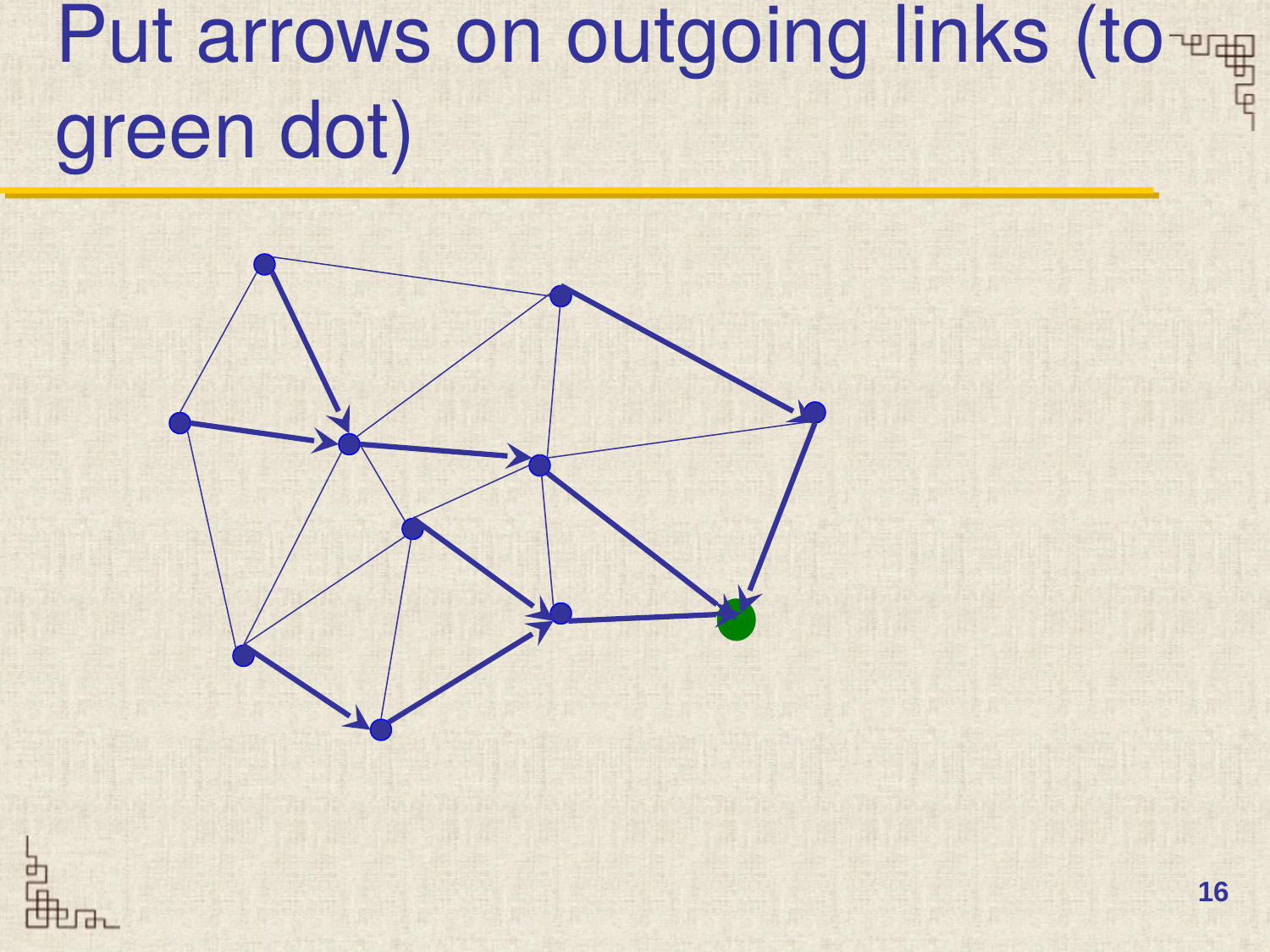

# Put arrows on outgoing links (to green dot)

16